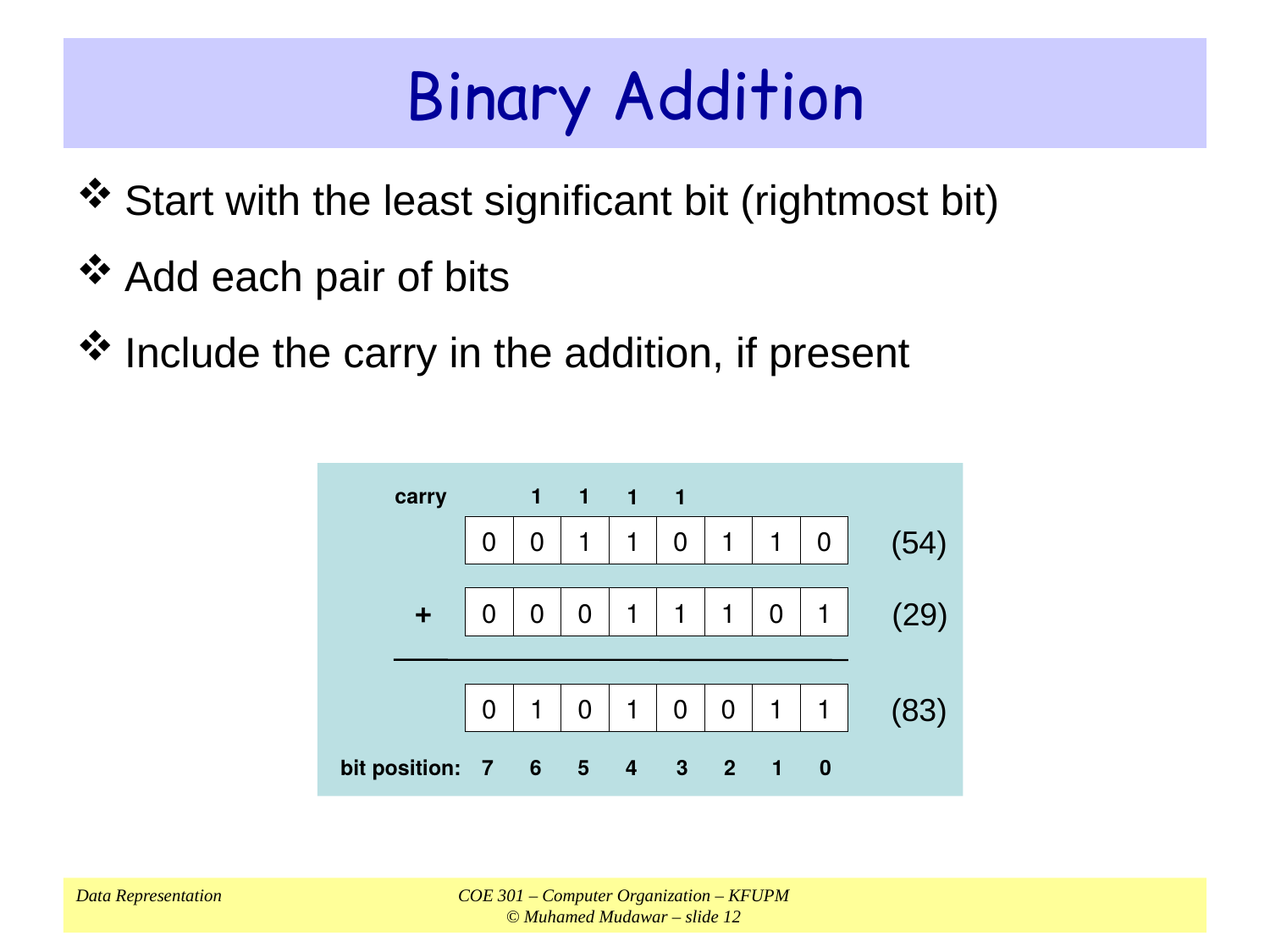

# Binary Addition
Start with the least significant bit (rightmost bit)
Add each pair of bits
Include the carry in the addition, if present

carry
1
1
1
1

0
0
1
1
0
1
1
0

+
0
0
0
1
1
1
0
1

(54)
(29)

bit position:
7
6
5
4
3
2
1
0
(83)
0
1
0
1
0
0
1
1